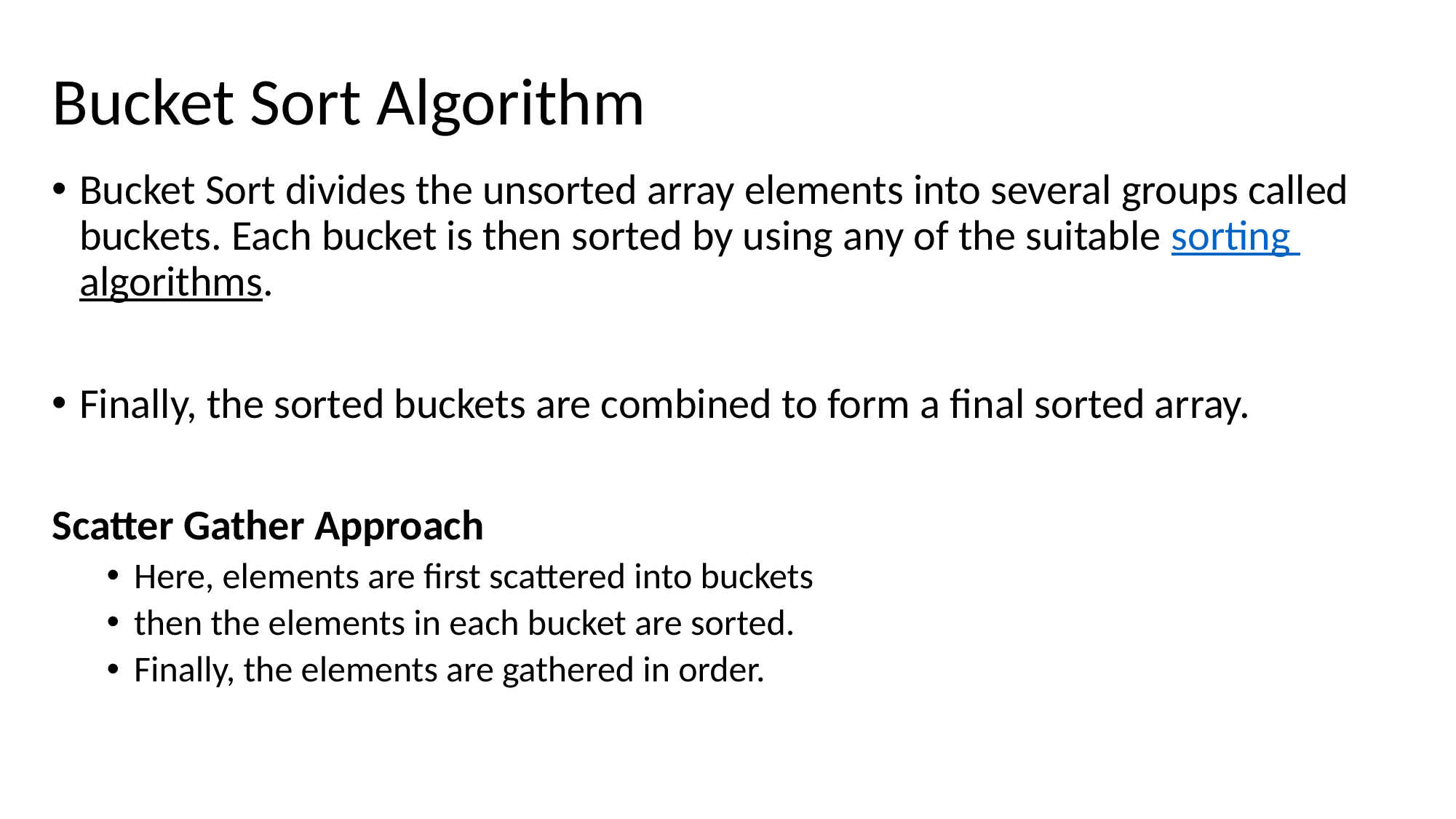

# Bucket Sort Algorithm
Bucket Sort divides the unsorted array elements into several groups called buckets. Each bucket is then sorted by using any of the suitable sorting algorithms.

Finally, the sorted buckets are combined to form a final sorted array.

Scatter Gather Approach
Here, elements are first scattered into buckets
then the elements in each bucket are sorted.
Finally, the elements are gathered in order.